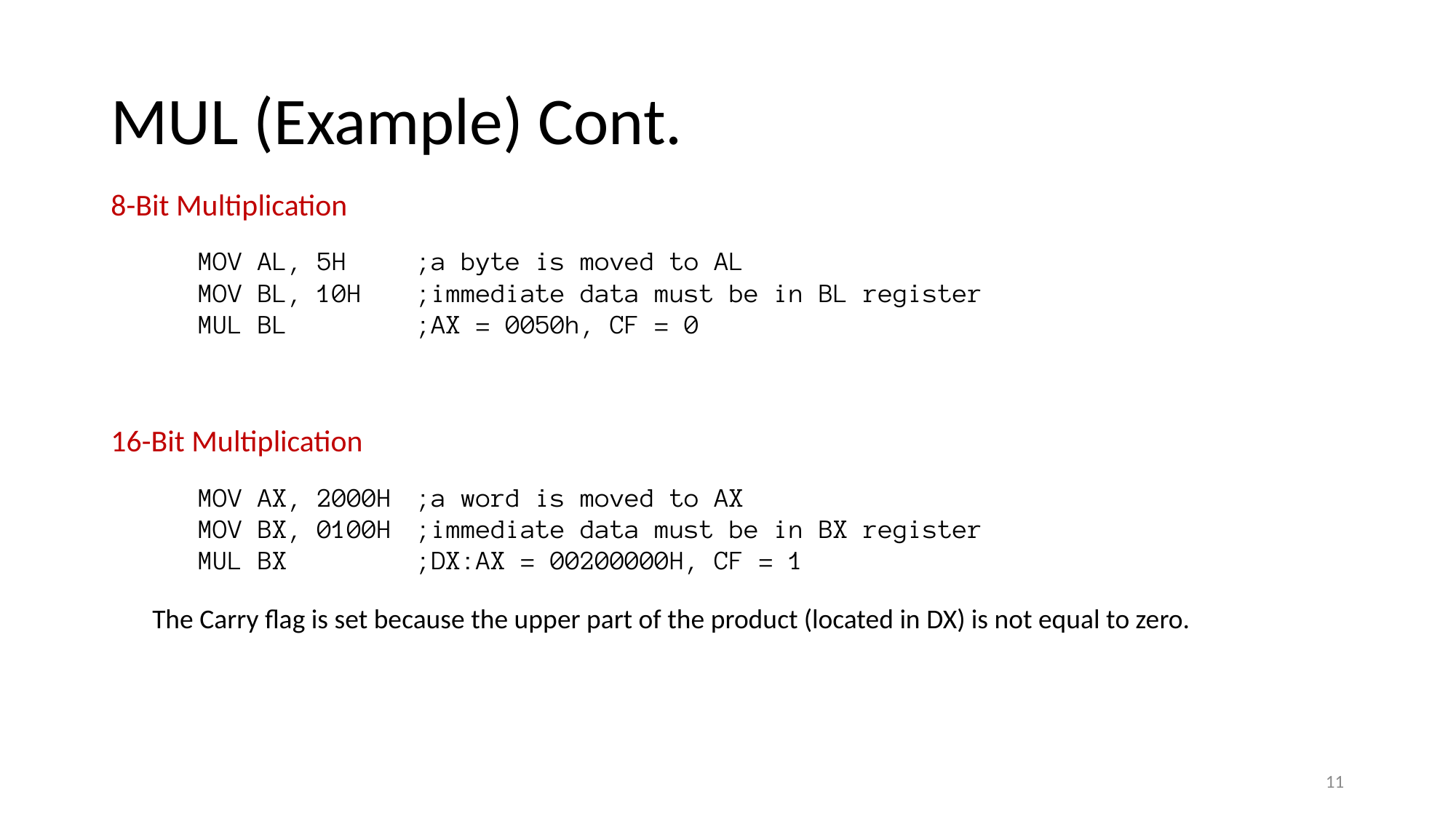

# MUL (Example) Cont.
8-Bit Multiplication
MOV AL, 5H 	;a byte is moved to AL
MOV BL, 10H 	;immediate data must be in BL register
MUL BL 		;AX = 0050h, CF = 0
16-Bit Multiplication
MOV AX, 2000H 	;a word is moved to AX
MOV BX, 0100H 	;immediate data must be in BX register
MUL BX 		;DX:AX = 00200000H, CF = 1
The Carry flag is set because the upper part of the product (located in DX) is not equal to zero.
11